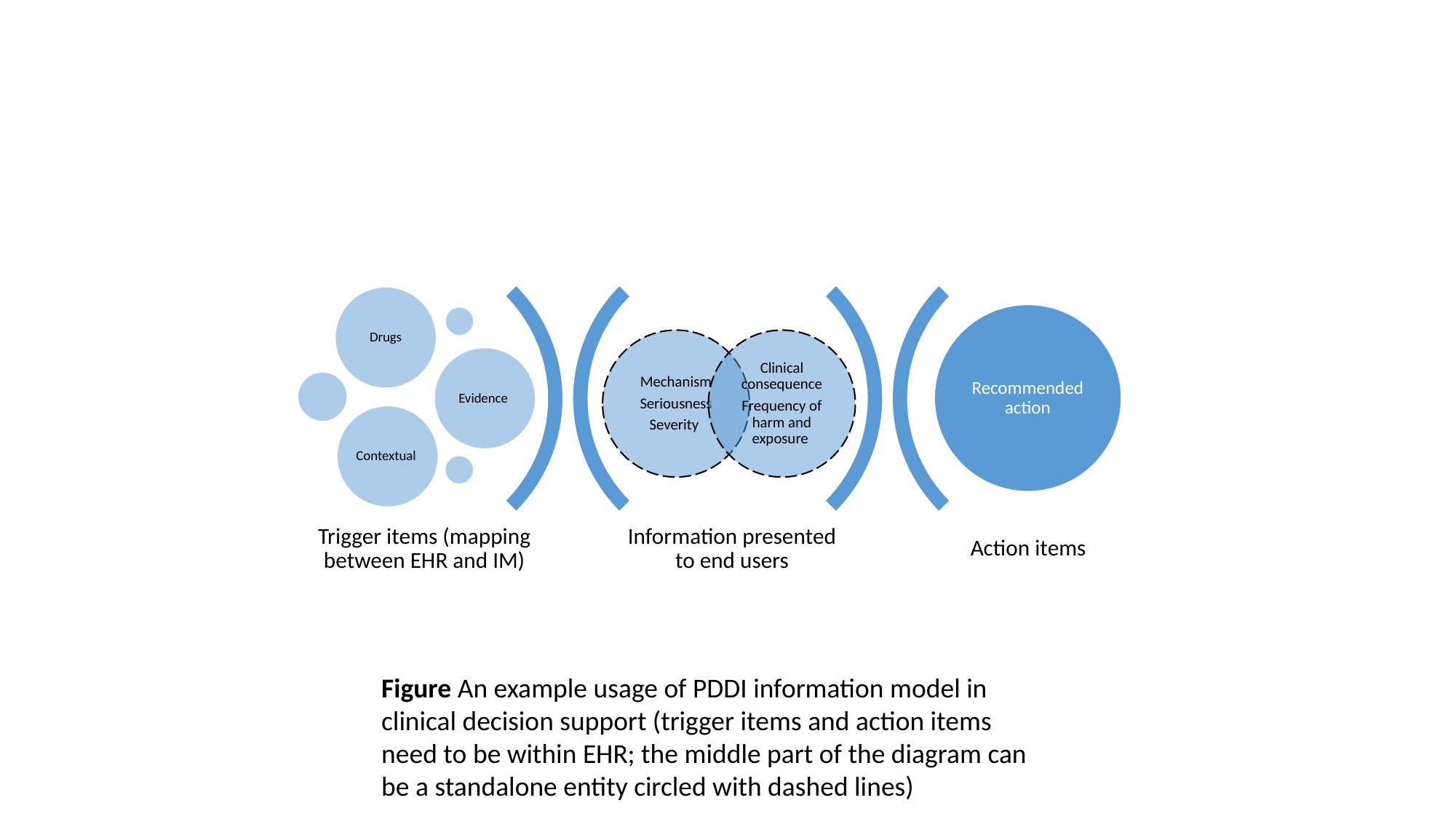

Information presented to end users
Action items
Mechanism
Seriousness
Severity
Clinical consequence
Frequency of harm and exposure
Drugs
Evidence
Contextual
Recommended action
Trigger items (mapping between EHR and IM)
Figure An example usage of PDDI information model in clinical decision support (trigger items and action items need to be within EHR; the middle part of the diagram can be a standalone entity circled with dashed lines)